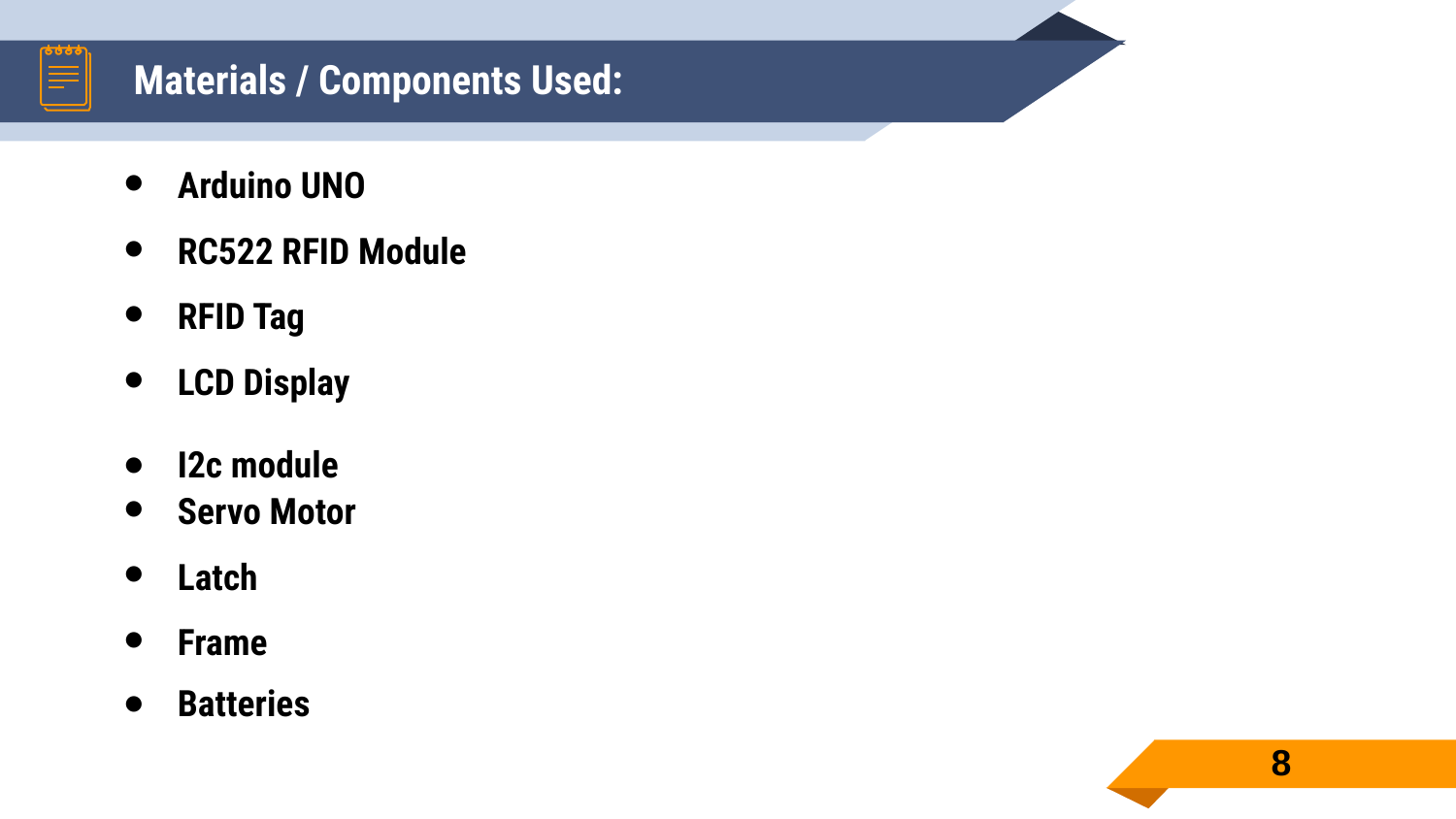

# Materials / Components Used:
Arduino UNO

RC522 RFID Module

RFID Tag

LCD Display
I2c module

Servo Motor

Latch

Frame
Batteries

8